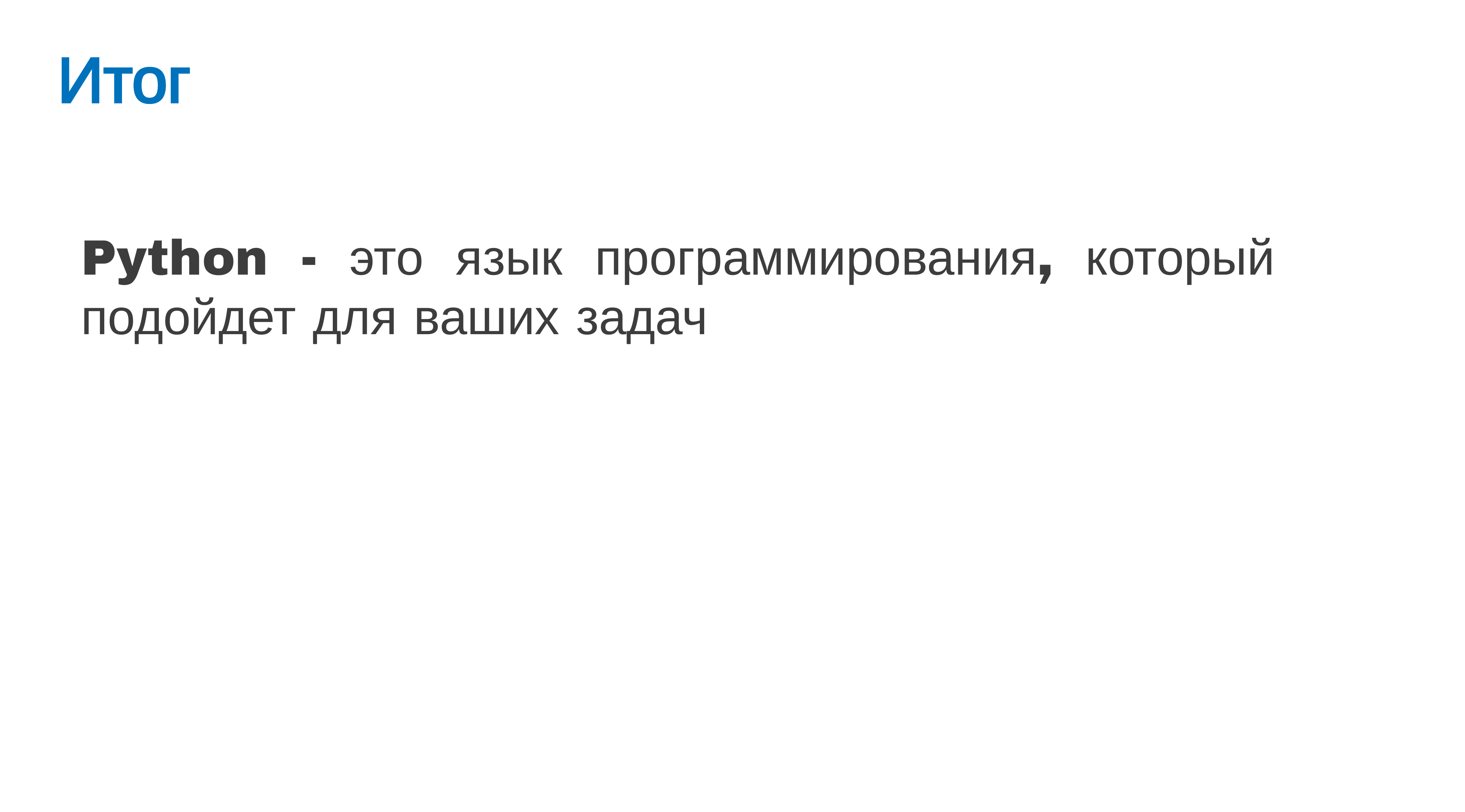

# Итог
Python - это язык программирования, который подойдет для ваших задач
37